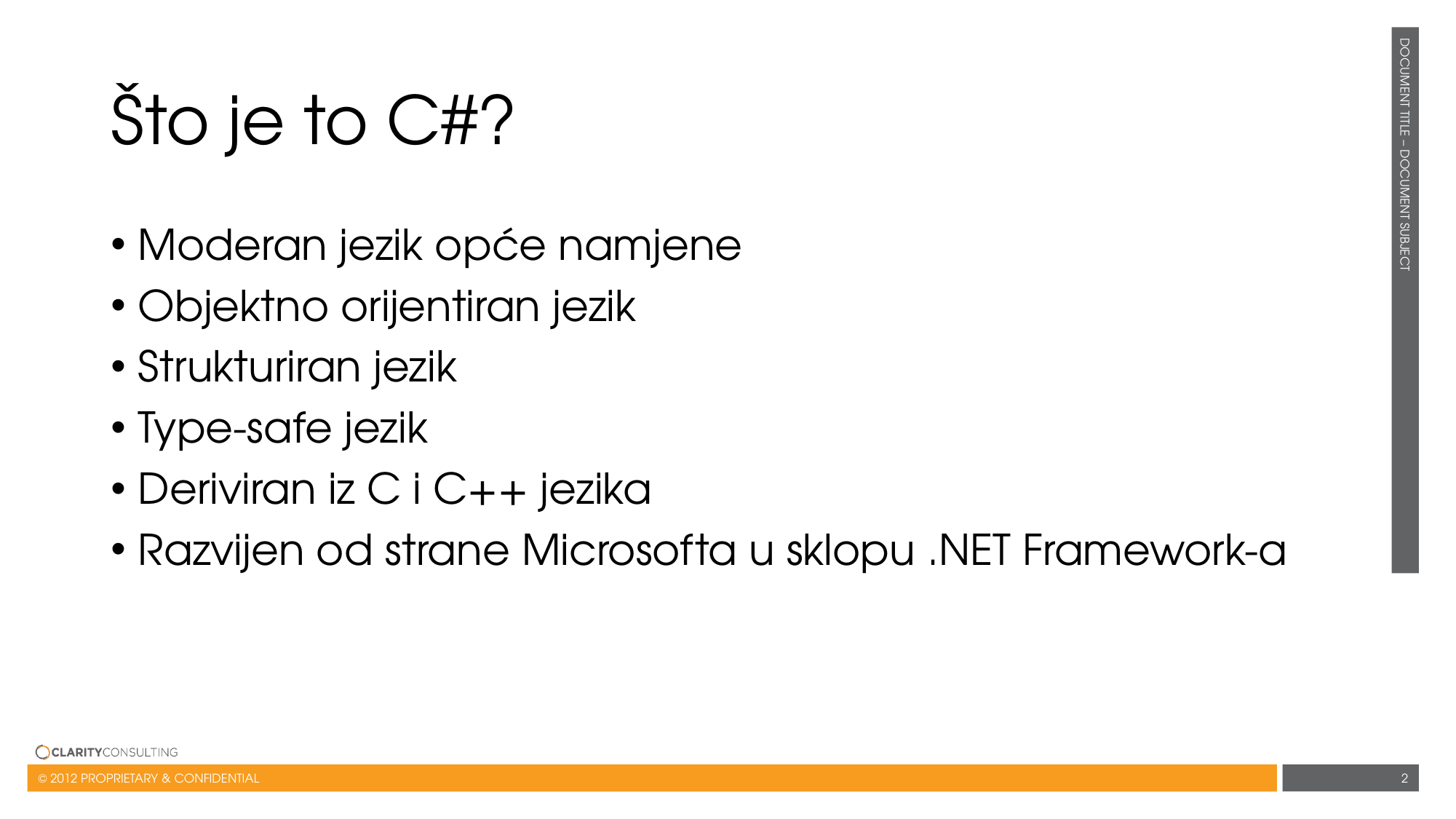

# Što je to C#?
Moderan jezik opće namjene
Objektno orijentiran jezik
Strukturiran jezik
Type-safe jezik
Deriviran iz C i C++ jezika
Razvijen od strane Microsofta u sklopu .NET Framework-a